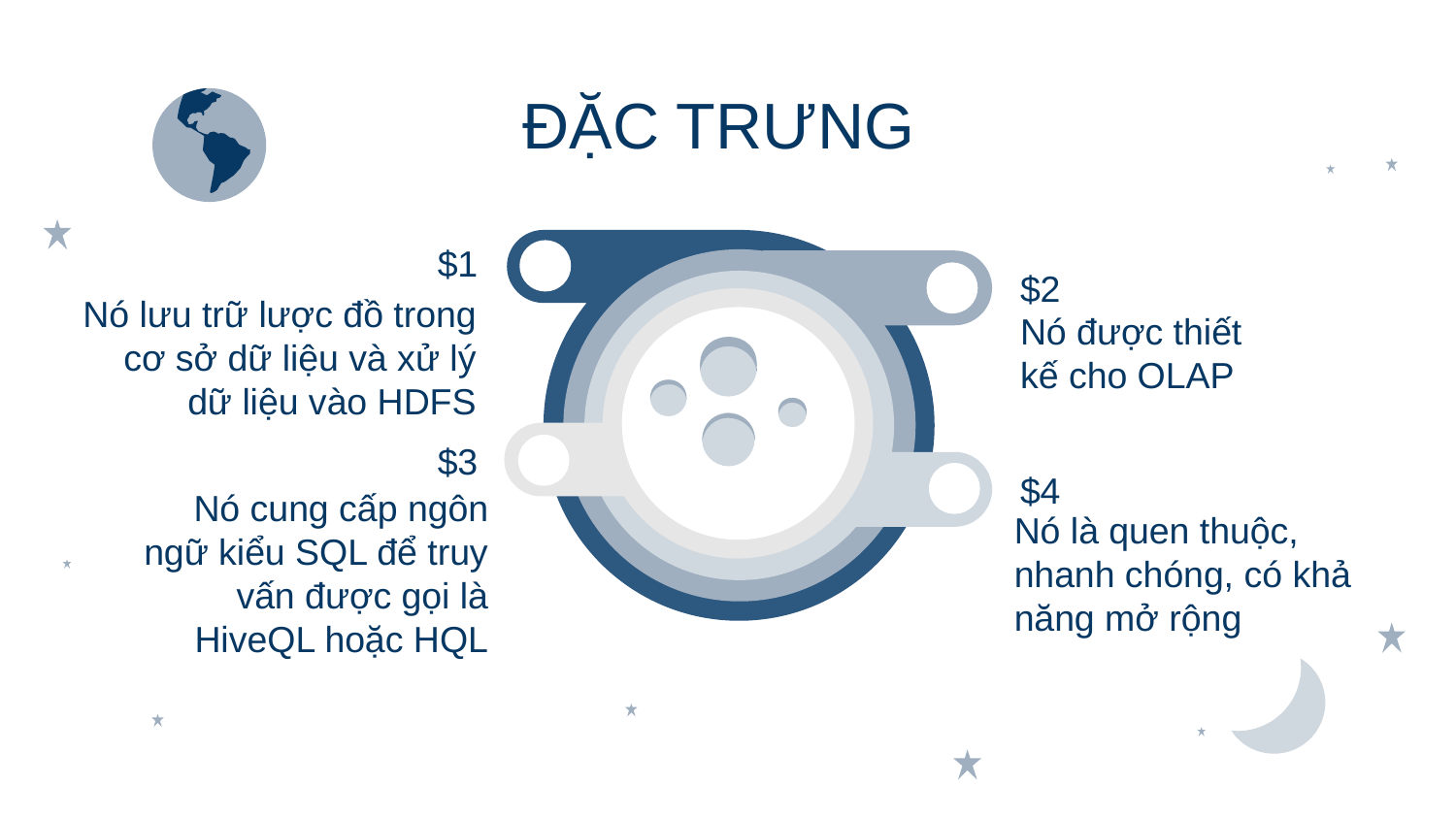

# ĐẶC TRƯNG

$1

$2

Nó được thiết kế cho OLAP
Nó lưu trữ lược đồ trong cơ sở dữ liệu và xử lý dữ liệu vào HDFS

$3

$4
Nó cung cấp ngôn ngữ kiểu SQL để truy vấn được gọi là HiveQL hoặc HQL
Nó là quen thuộc, nhanh chóng, có khả năng mở rộng